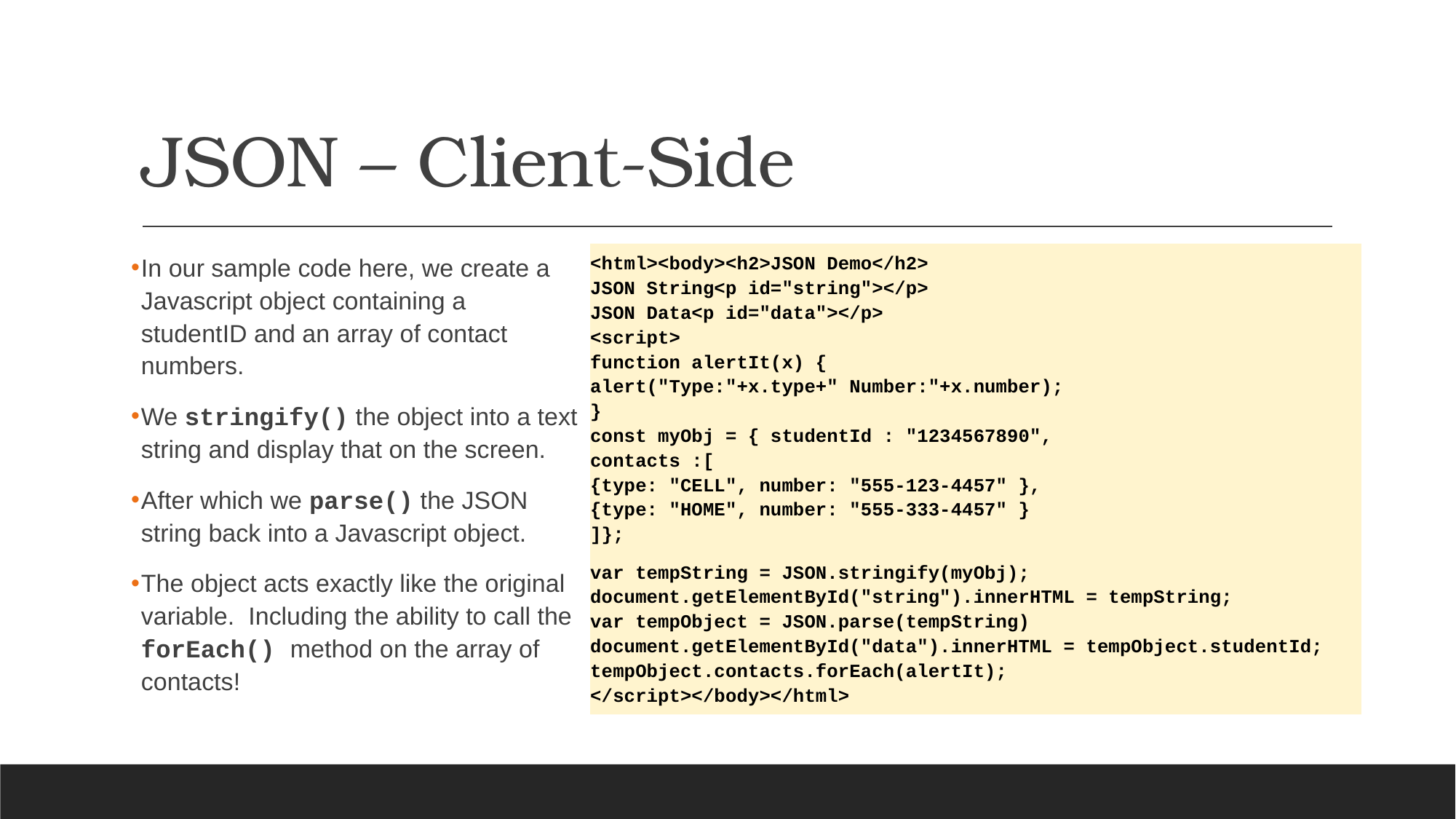

# JSON – Client-Side
In our sample code here, we create a Javascript object containing a studentID and an array of contact numbers.
We stringify() the object into a text string and display that on the screen.
After which we parse() the JSON string back into a Javascript object.
The object acts exactly like the original variable.  Including the ability to call the forEach() method on the array of contacts!

<html><body><h2>JSON Demo</h2>
JSON String<p id="string"></p>
JSON Data<p id="data"></p>
<script>
function alertIt(x) {
alert("Type:"+x.type+" Number:"+x.number);
}
const myObj = { studentId : "1234567890",
contacts :[
{type: "CELL", number: "555-123-4457" },
{type: "HOME", number: "555-333-4457" }
]};
var tempString = JSON.stringify(myObj);
document.getElementById("string").innerHTML = tempString;
var tempObject = JSON.parse(tempString)
document.getElementById("data").innerHTML = tempObject.studentId;
tempObject.contacts.forEach(alertIt);
</script></body></html>